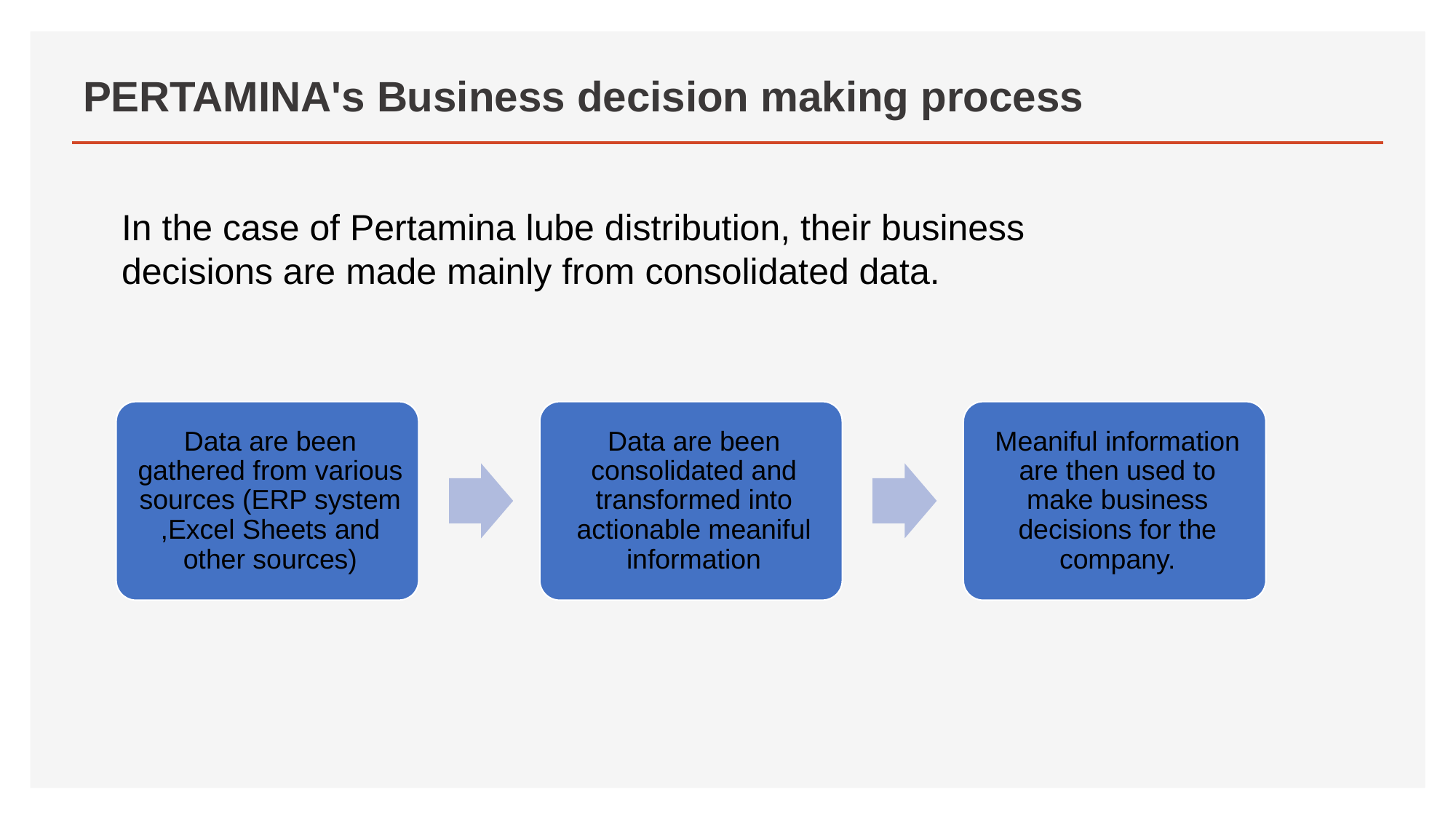

# PERTAMINA's Business decision making process

In the case of Pertamina lube distribution, their business decisions are made mainly from consolidated data.

Data are been gathered from various sources (ERP system ,Excel Sheets and other sources)

Data are been consolidated and transformed into actionable meaniful information

Meaniful information are then used to make business decisions for the company.